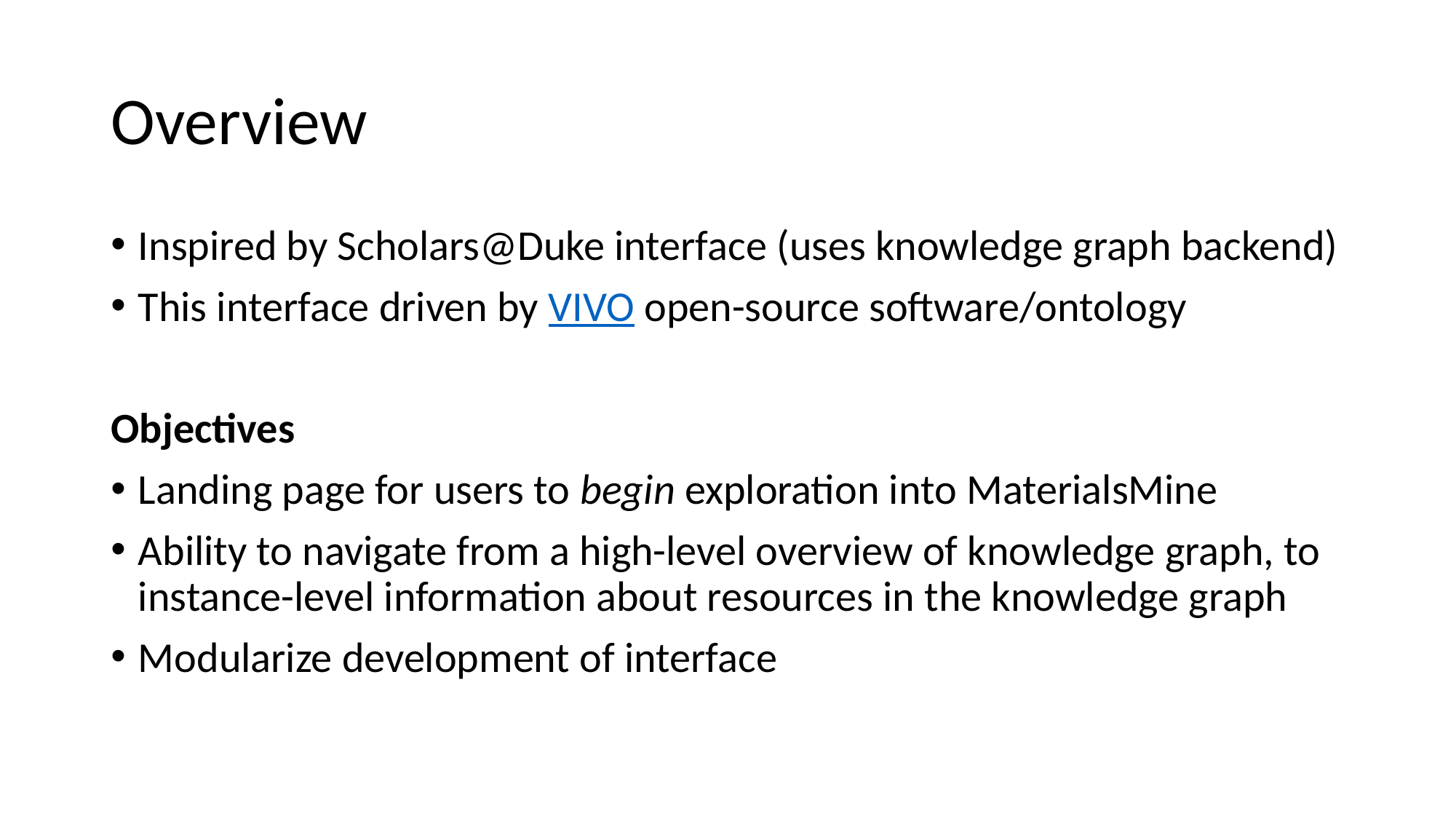

# Overview
Inspired by Scholars@Duke interface (uses knowledge graph backend)
This interface driven by VIVO open-source software/ontology

Objectives
Landing page for users to begin exploration into MaterialsMine
Ability to navigate from a high-level overview of knowledge graph, to instance-level information about resources in the knowledge graph
Modularize development of interface